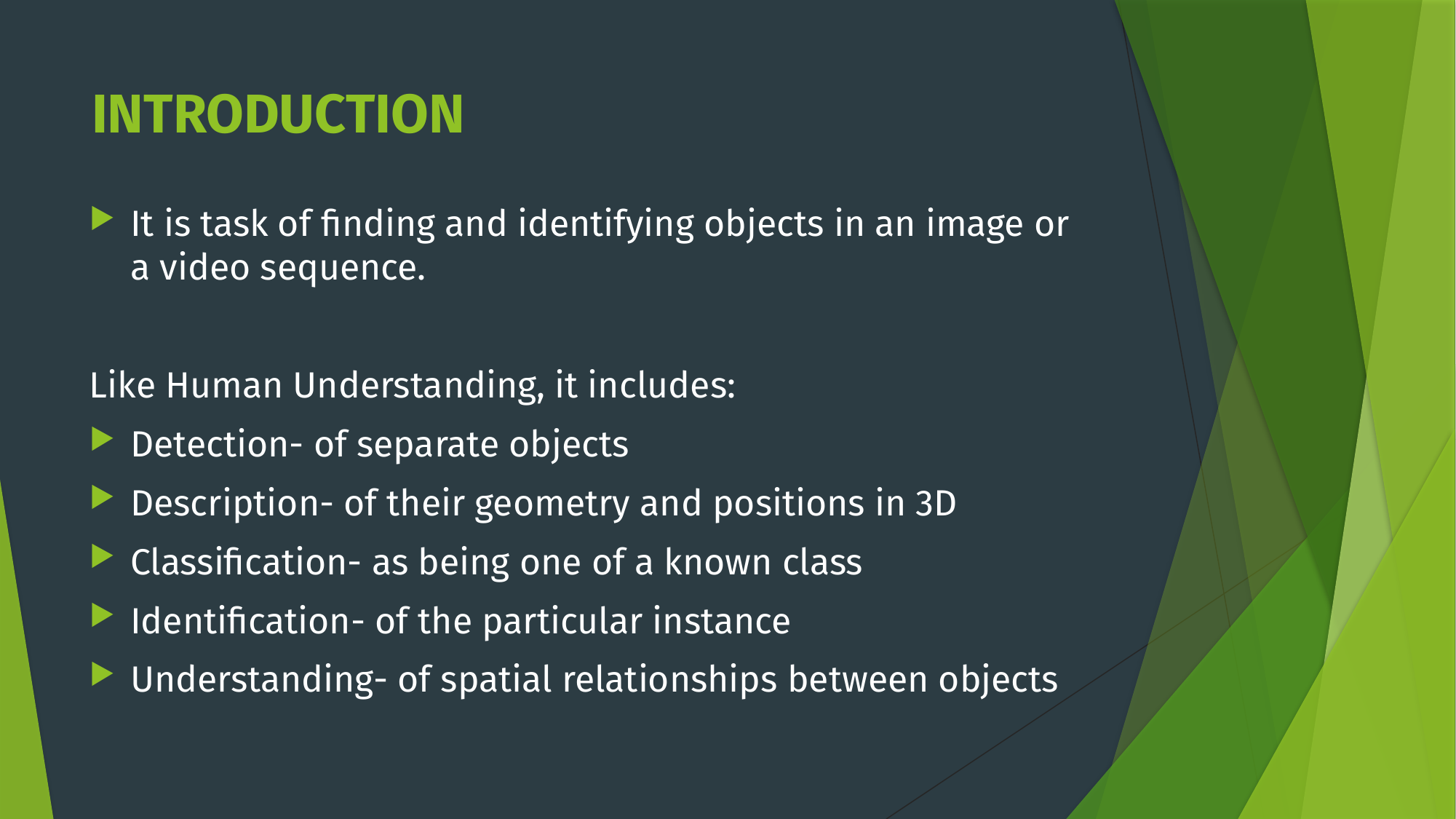

# INTRODUCTION
It is task of finding and identifying objects in an image or a video sequence.

Like Human Understanding, it includes:
Detection- of separate objects
Description- of their geometry and positions in 3D
Classification- as being one of a known class
Identification- of the particular instance
Understanding- of spatial relationships between objects